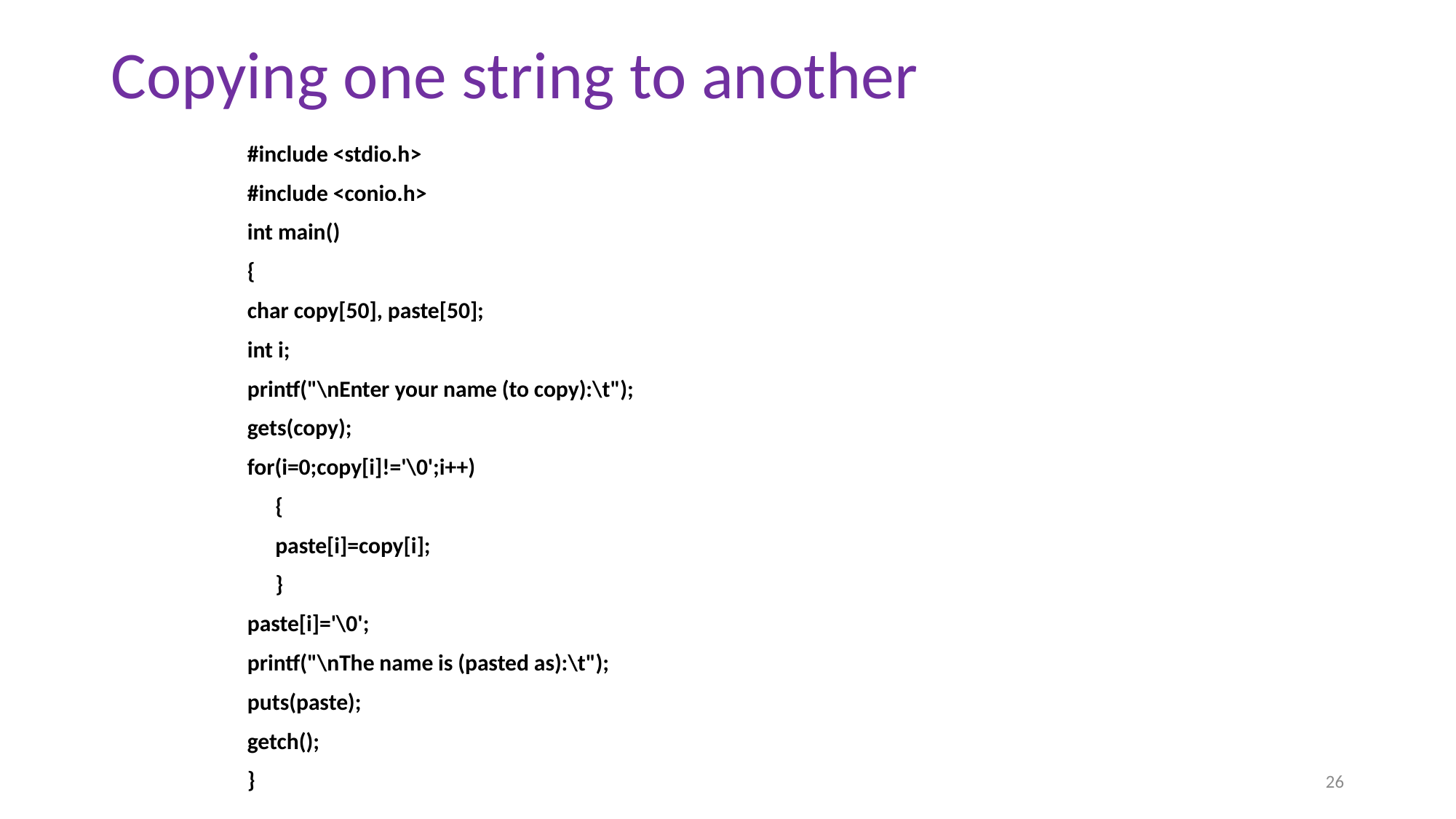

# Copying one string to another
#include <stdio.h>
#include <conio.h>
int main()
{
char copy[50], paste[50];
int i;
printf("\nEnter your name (to copy):\t");
gets(copy);
for(i=0;copy[i]!='\0';i++)
	{
		paste[i]=copy[i];
	}
paste[i]='\0';
printf("\nThe name is (pasted as):\t");
puts(paste);
getch();
}

26